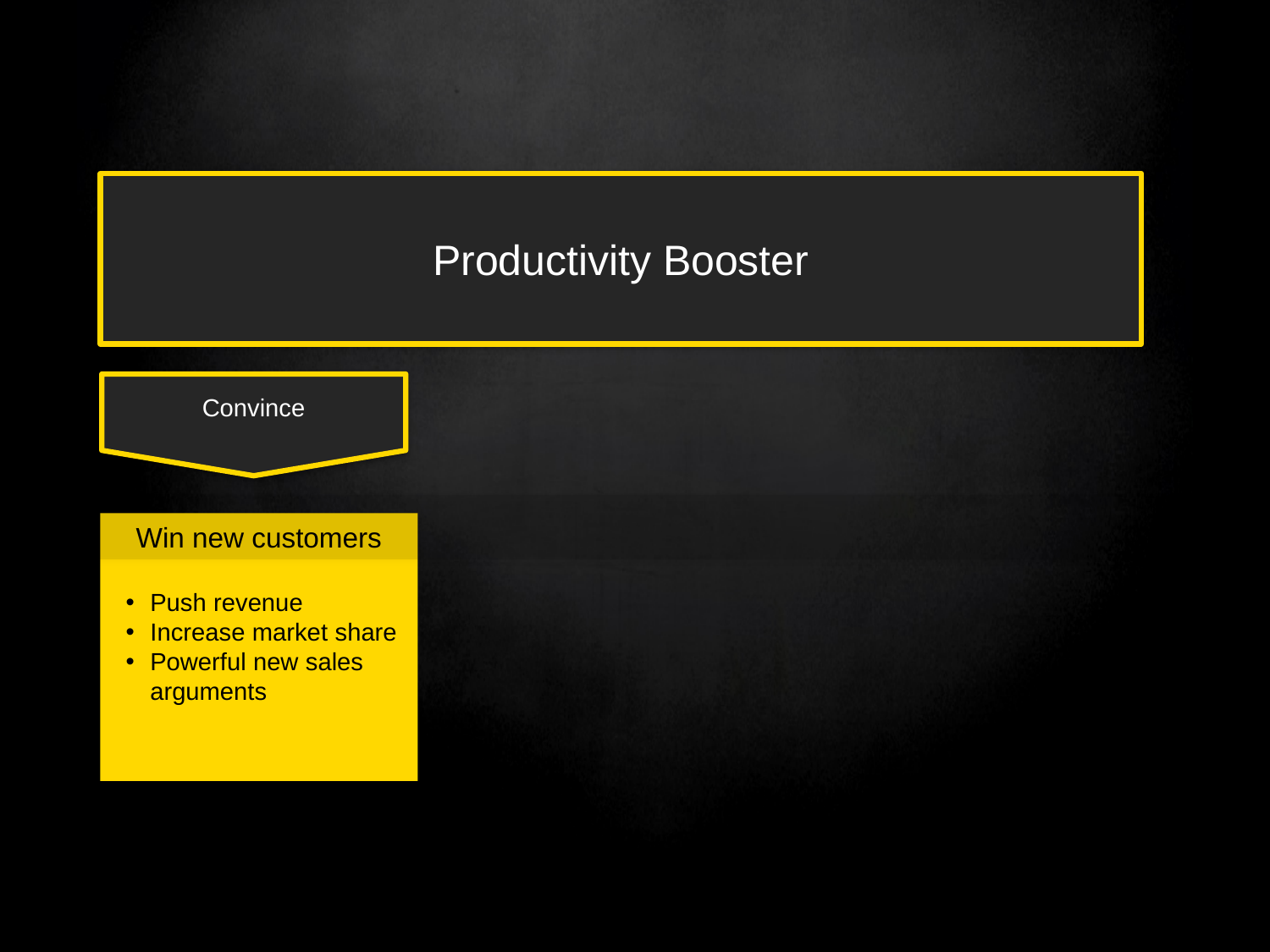

Productivity Booster
Convince

Win new customers
Push revenue
Increase market share
Powerful new sales arguments